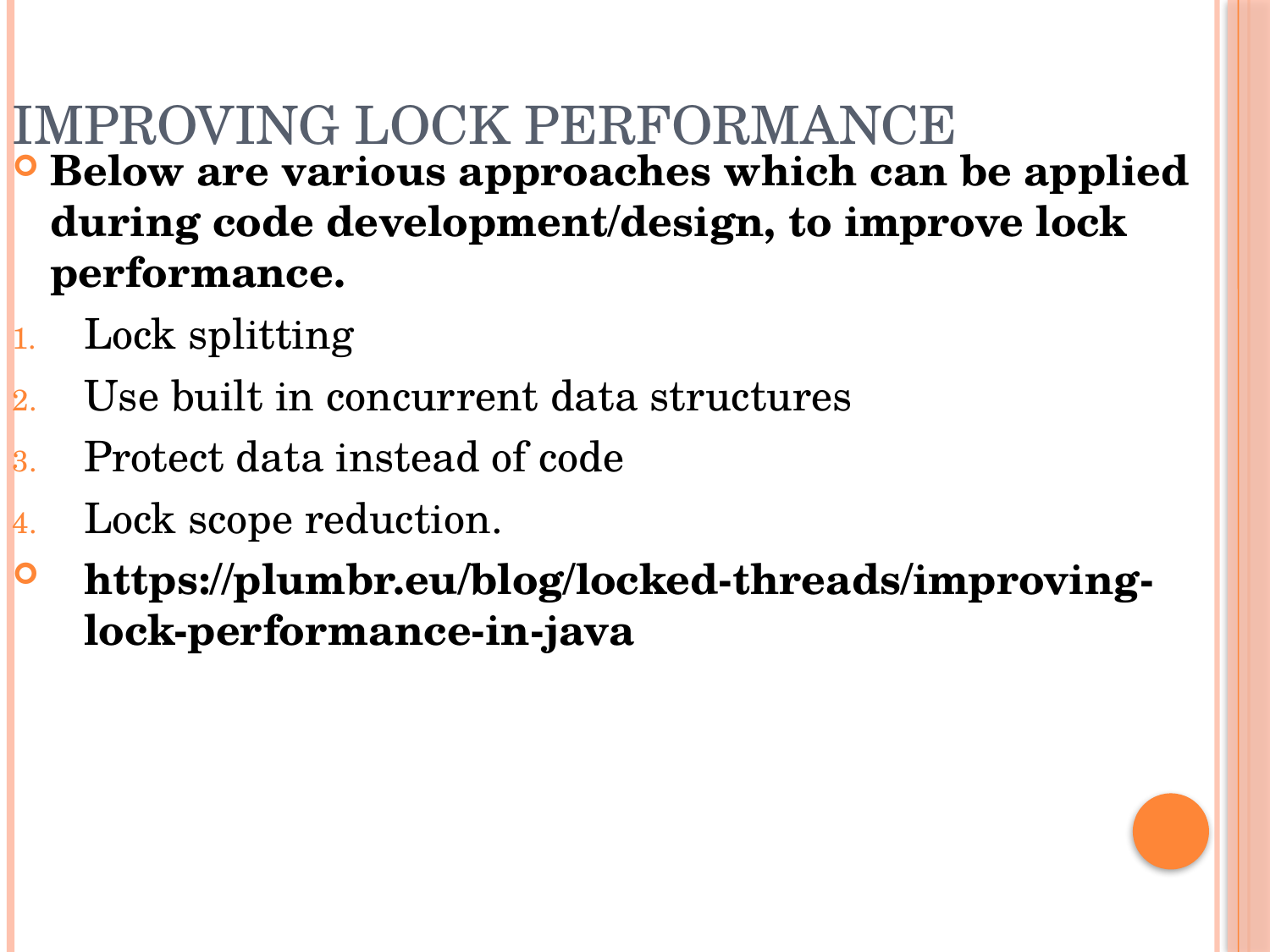

Improving lock performance
Below are various approaches which can be applied during code development/design, to improve lock performance.
Lock splitting
Use built in concurrent data structures
Protect data instead of code
Lock scope reduction.
https://plumbr.eu/blog/locked-threads/improving-lock-performance-in-java